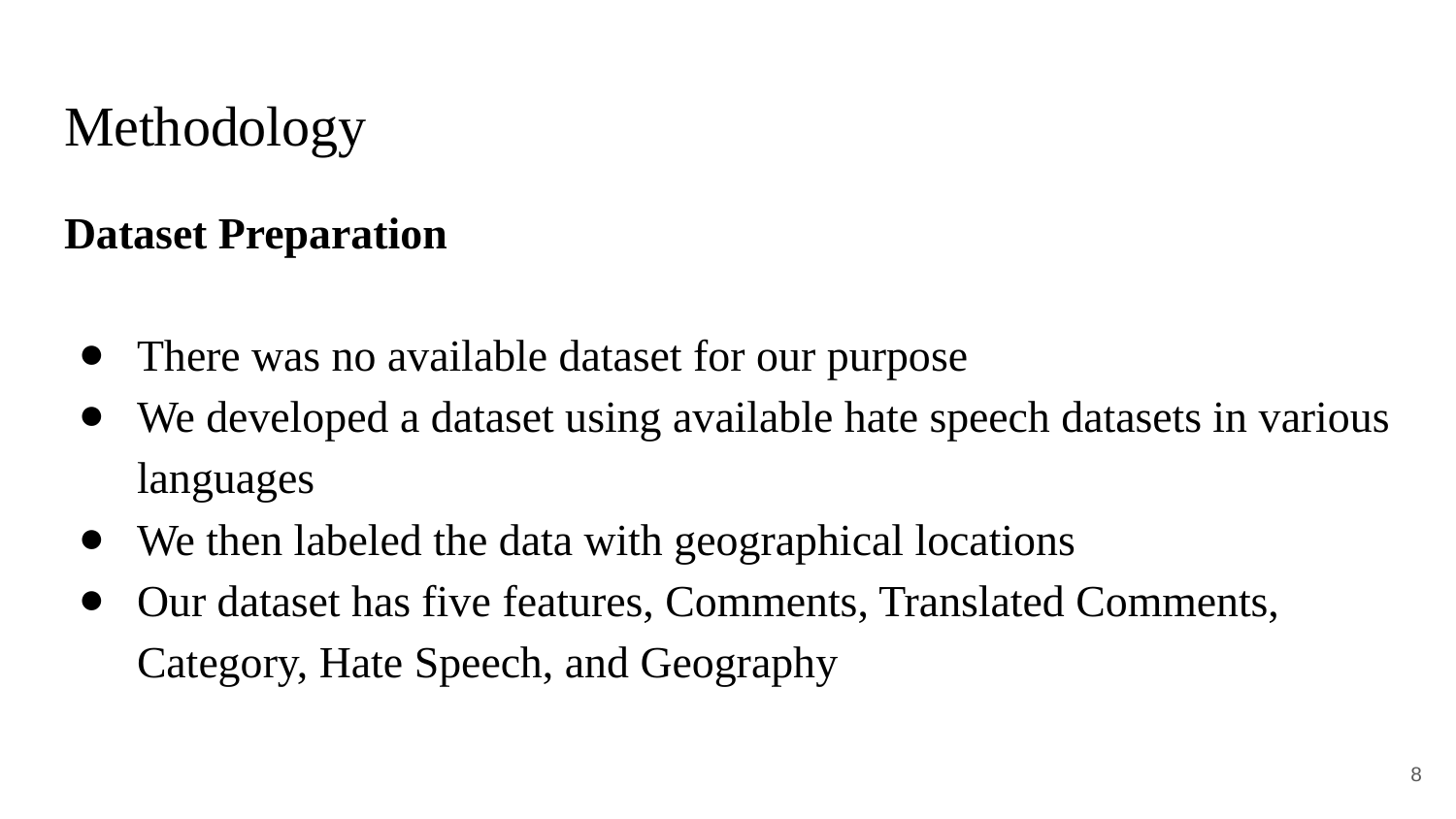

# Methodology

Dataset Preparation

There was no available dataset for our purpose
We developed a dataset using available hate speech datasets in various languages
We then labeled the data with geographical locations
Our dataset has five features, Comments, Translated Comments, Category, Hate Speech, and Geography
8